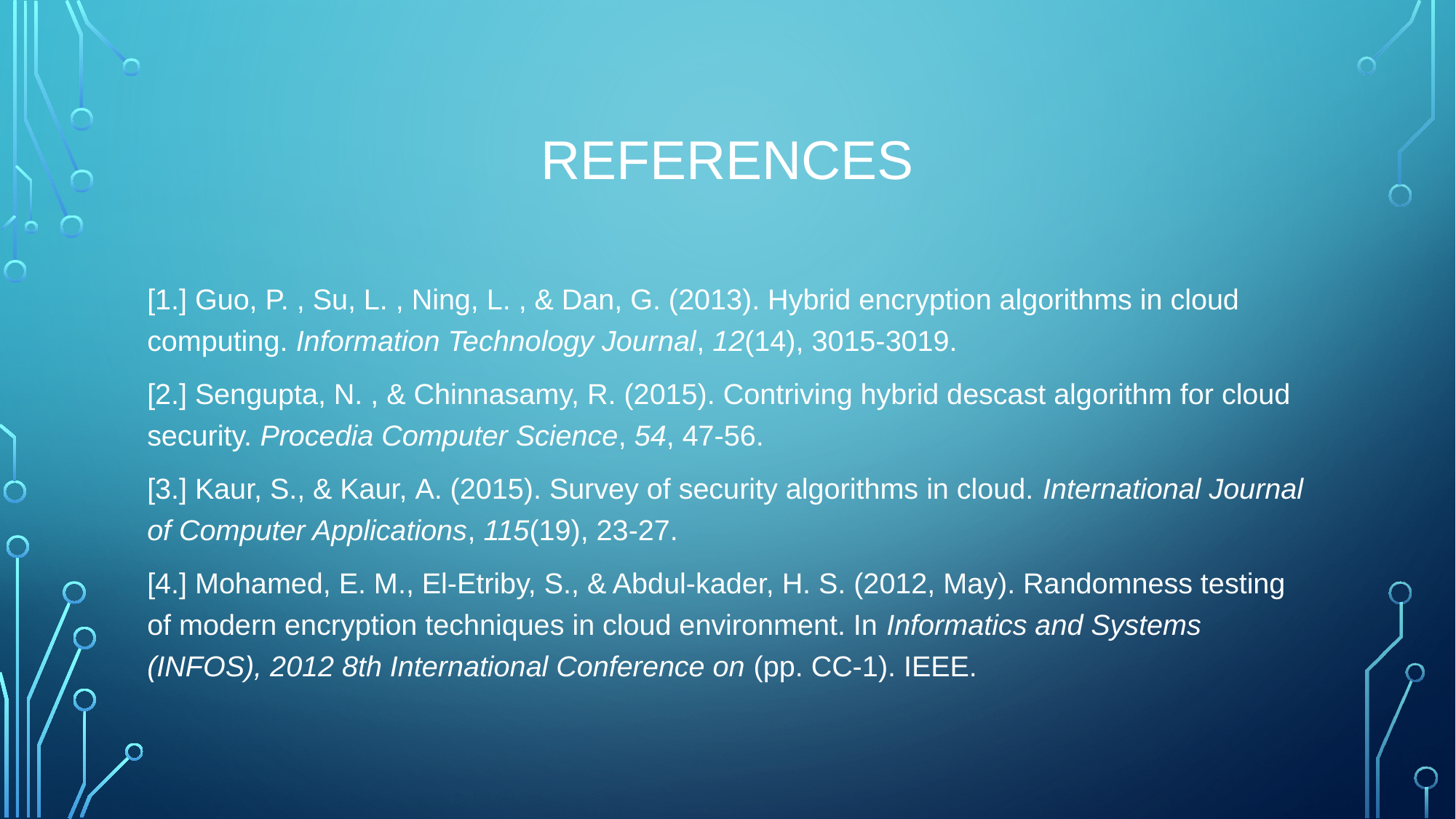

# references
[1.] Guo, P. , Su, L. , Ning, L. , & Dan, G. (2013). Hybrid encryption algorithms in cloud computing. Information Technology Journal, 12(14), 3015-3019.
[2.] Sengupta, N. , & Chinnasamy, R. (2015). Contriving hybrid descast algorithm for cloud security. Procedia Computer Science, 54, 47-56.
[3.] Kaur, S., & Kaur, A. (2015). Survey of security algorithms in cloud. International Journal of Computer Applications, 115(19), 23-27.
[4.] Mohamed, E. M., El-Etriby, S., & Abdul-kader, H. S. (2012, May). Randomness testing of modern encryption techniques in cloud environment. In Informatics and Systems (INFOS), 2012 8th International Conference on (pp. CC-1). IEEE.